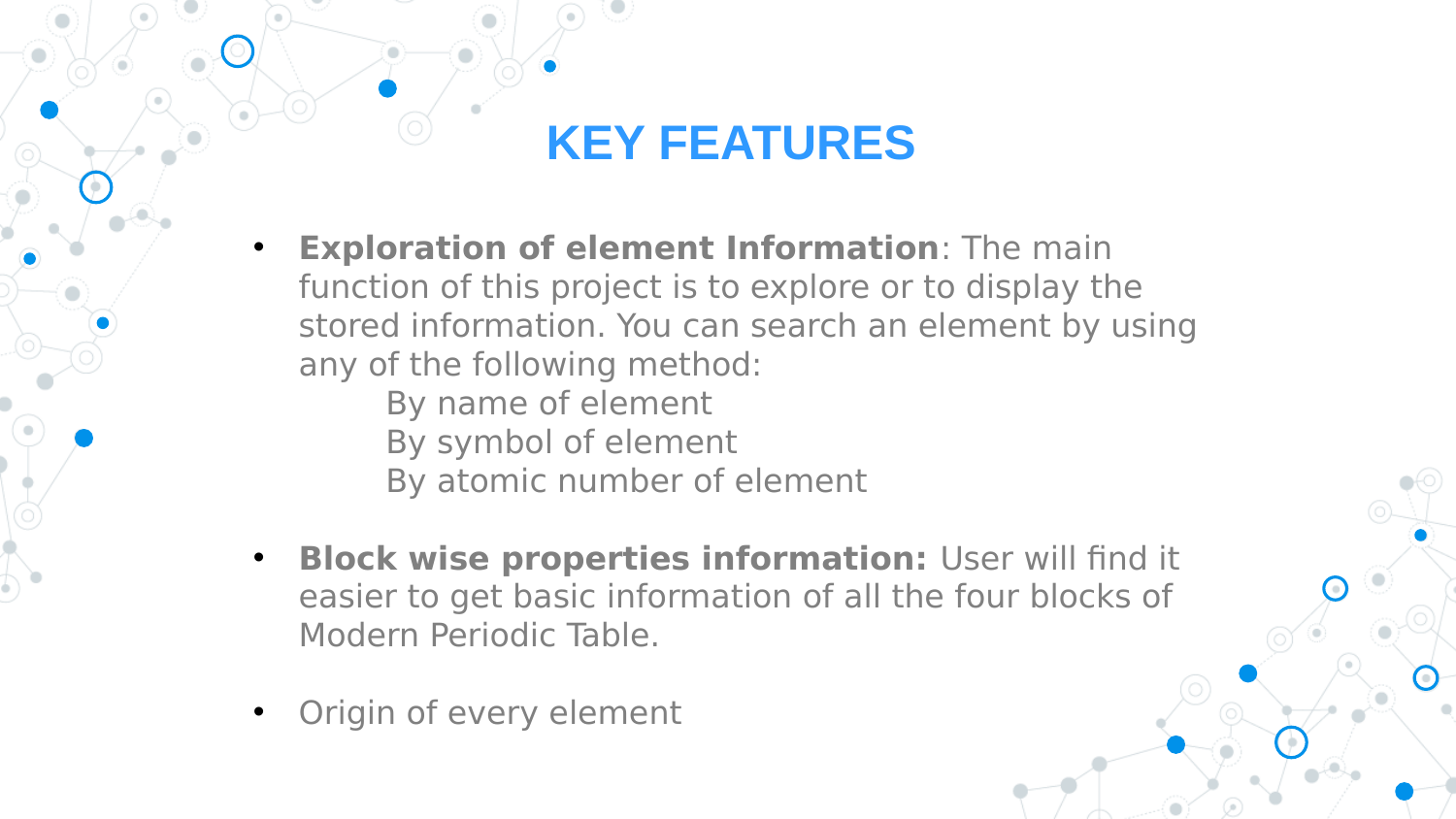

KEY FEATURES

Exploration of element Information: The main function of this project is to explore or to display the stored information. You can search an element by using any of the following method:
             By name of element
             By symbol of element
             By atomic number of element

Block wise properties information: User will find it easier to get basic information of all the four blocks of Modern Periodic Table.

Origin of every element